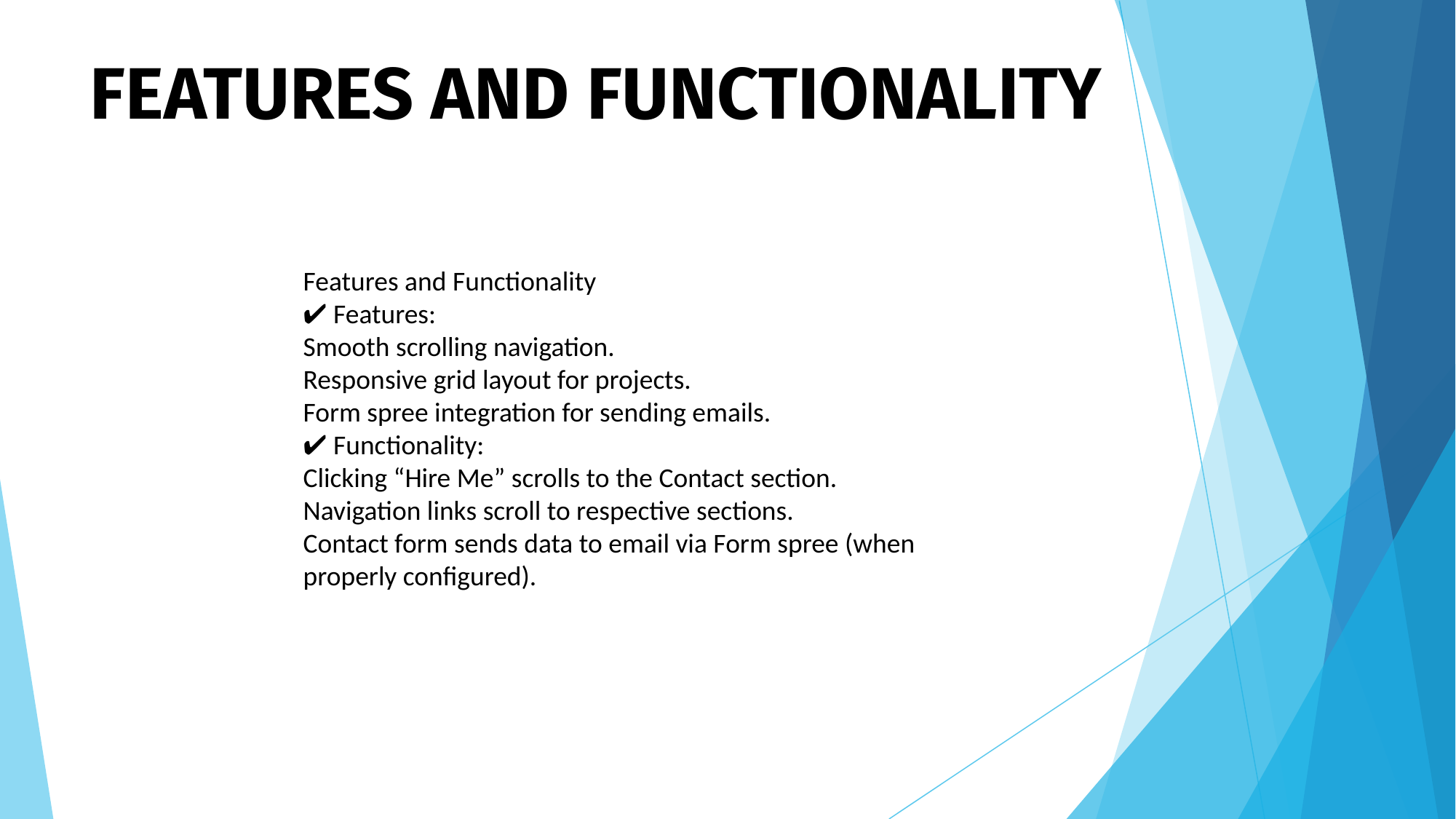

# FEATURES AND FUNCTIONALITY
Features and Functionality
✔ Features:
Smooth scrolling navigation.
Responsive grid layout for projects.
Form spree integration for sending emails.
✔ Functionality:
Clicking “Hire Me” scrolls to the Contact section.
Navigation links scroll to respective sections.
Contact form sends data to email via Form spree (when properly configured).